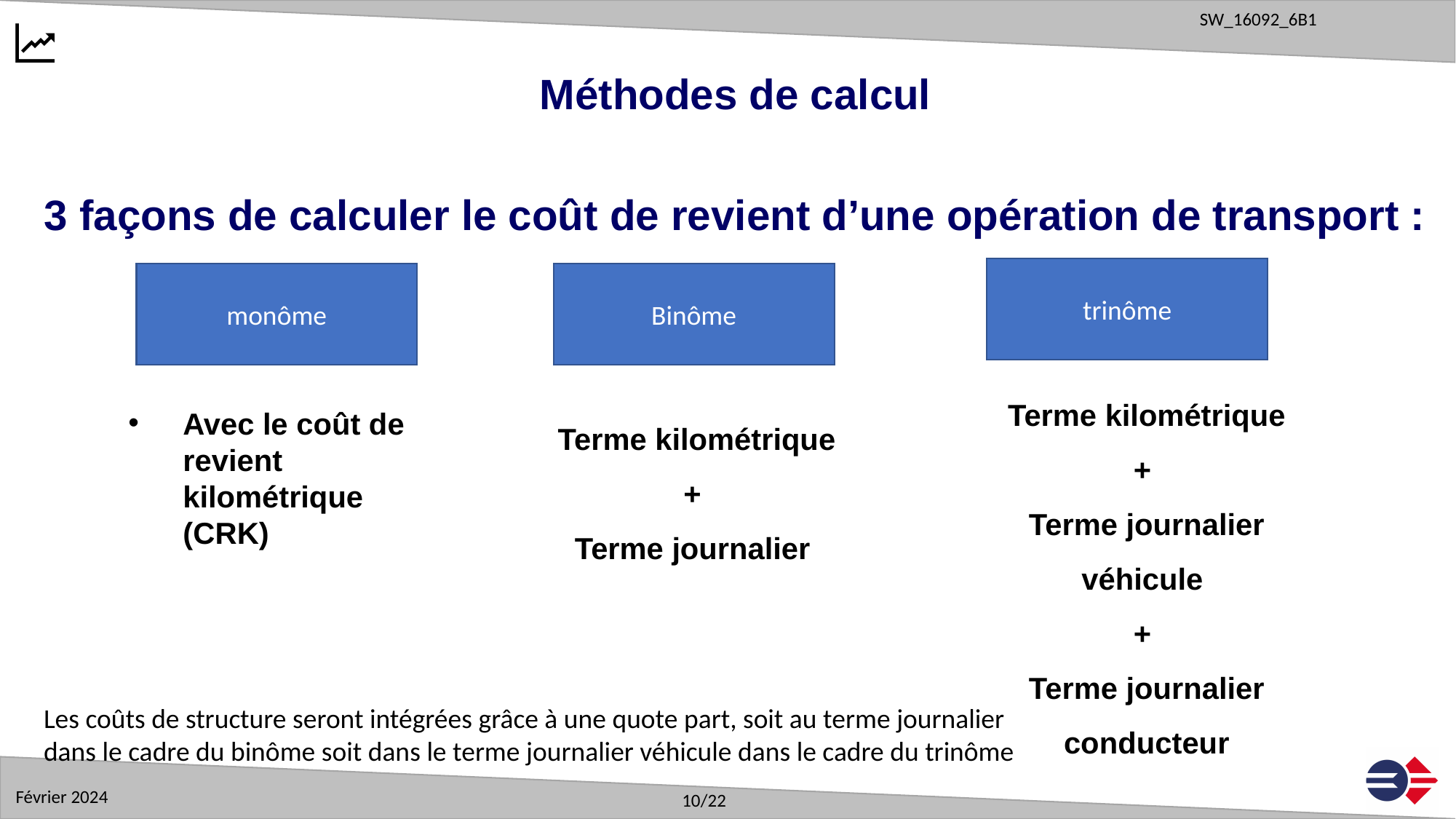

Méthodes de calcul
3 façons de calculer le coût de revient d’une opération de transport :
trinôme
monôme
Binôme
Terme kilométrique +
Terme journalier véhicule
+
Terme journalier conducteur
 Terme kilométrique
+
Terme journalier
Avec le coût de revient kilométrique (CRK)
Les coûts de structure seront intégrées grâce à une quote part, soit au terme journalier dans le cadre du binôme soit dans le terme journalier véhicule dans le cadre du trinôme